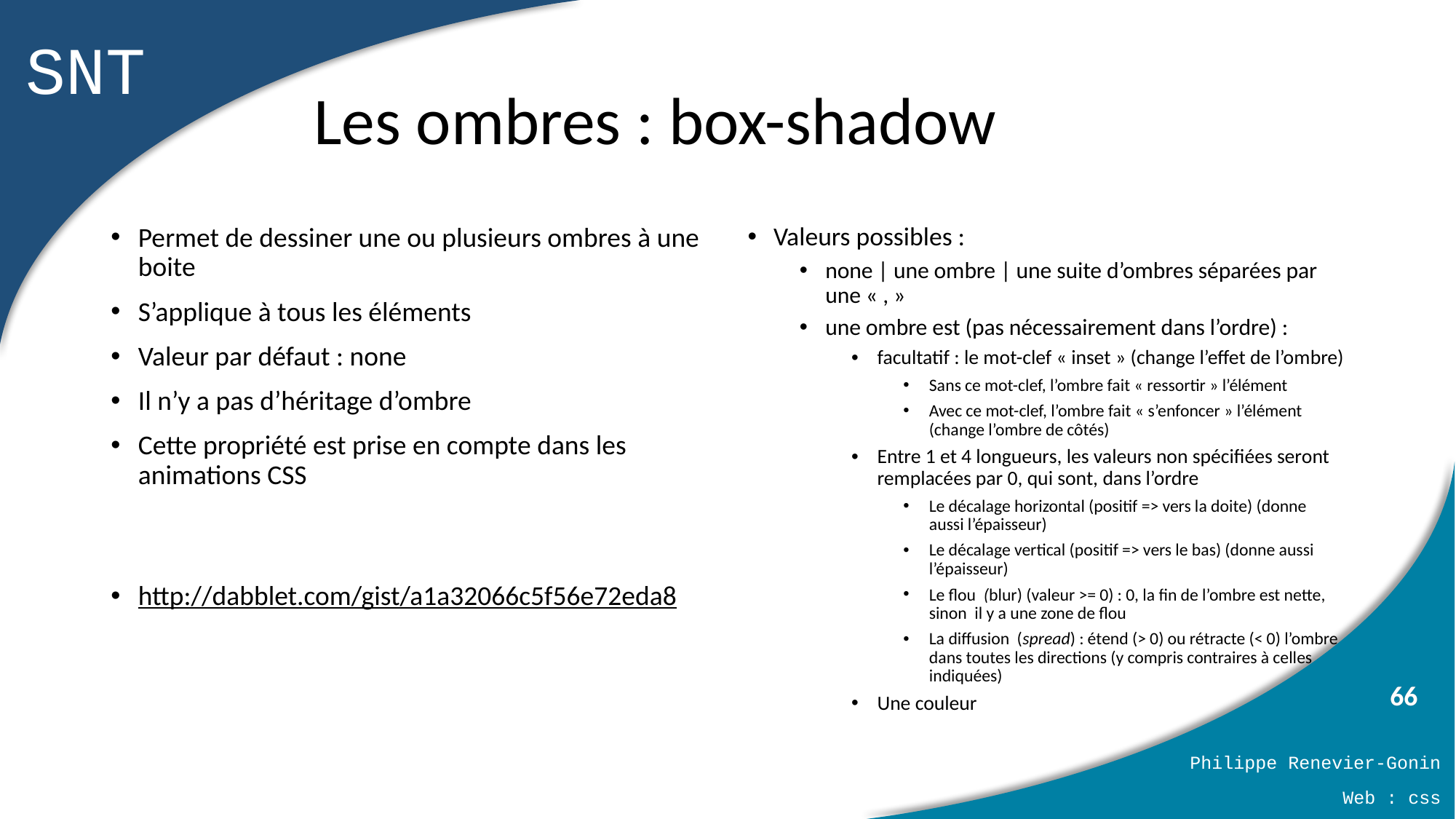

# Les ombres : box-shadow
Permet de dessiner une ou plusieurs ombres à une boite
S’applique à tous les éléments
Valeur par défaut : none
Il n’y a pas d’héritage d’ombre
Cette propriété est prise en compte dans les animations CSS

http://dabblet.com/gist/a1a32066c5f56e72eda8
Valeurs possibles :
none | une ombre | une suite d’ombres séparées par une « , »
une ombre est (pas nécessairement dans l’ordre) :
facultatif : le mot-clef « inset » (change l’effet de l’ombre)
Sans ce mot-clef, l’ombre fait « ressortir » l’élément
Avec ce mot-clef, l’ombre fait « s’enfoncer » l’élément (change l’ombre de côtés)
Entre 1 et 4 longueurs, les valeurs non spécifiées seront remplacées par 0, qui sont, dans l’ordre
Le décalage horizontal (positif => vers la doite) (donne aussi l’épaisseur)
Le décalage vertical (positif => vers le bas) (donne aussi l’épaisseur)
Le flou  (blur) (valeur >= 0) : 0, la fin de l’ombre est nette, sinon  il y a une zone de flou
La diffusion  (spread) : étend (> 0) ou rétracte (< 0) l’ombre dans toutes les directions (y compris contraires à celles indiquées)
Une couleur